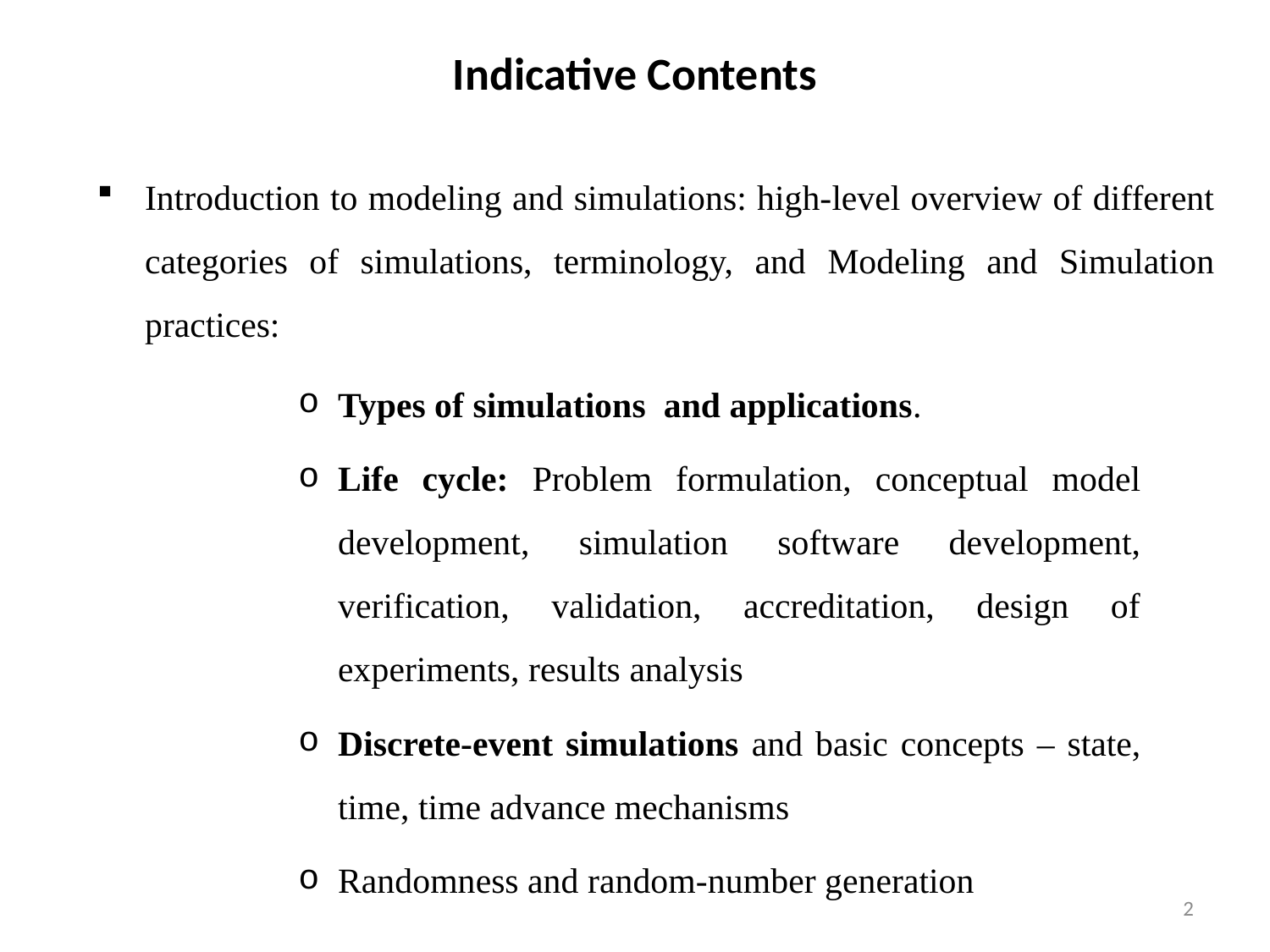

# Indicative Contents
Introduction to modeling and simulations: high-level overview of different categories of simulations, terminology, and Modeling and Simulation practices:
Types of simulations  and applications.
Life cycle: Problem formulation, conceptual model development, simulation software development, verification, validation, accreditation, design of experiments, results analysis
Discrete-event simulations and basic concepts – state, time, time advance mechanisms
Randomness and random-number generation
2